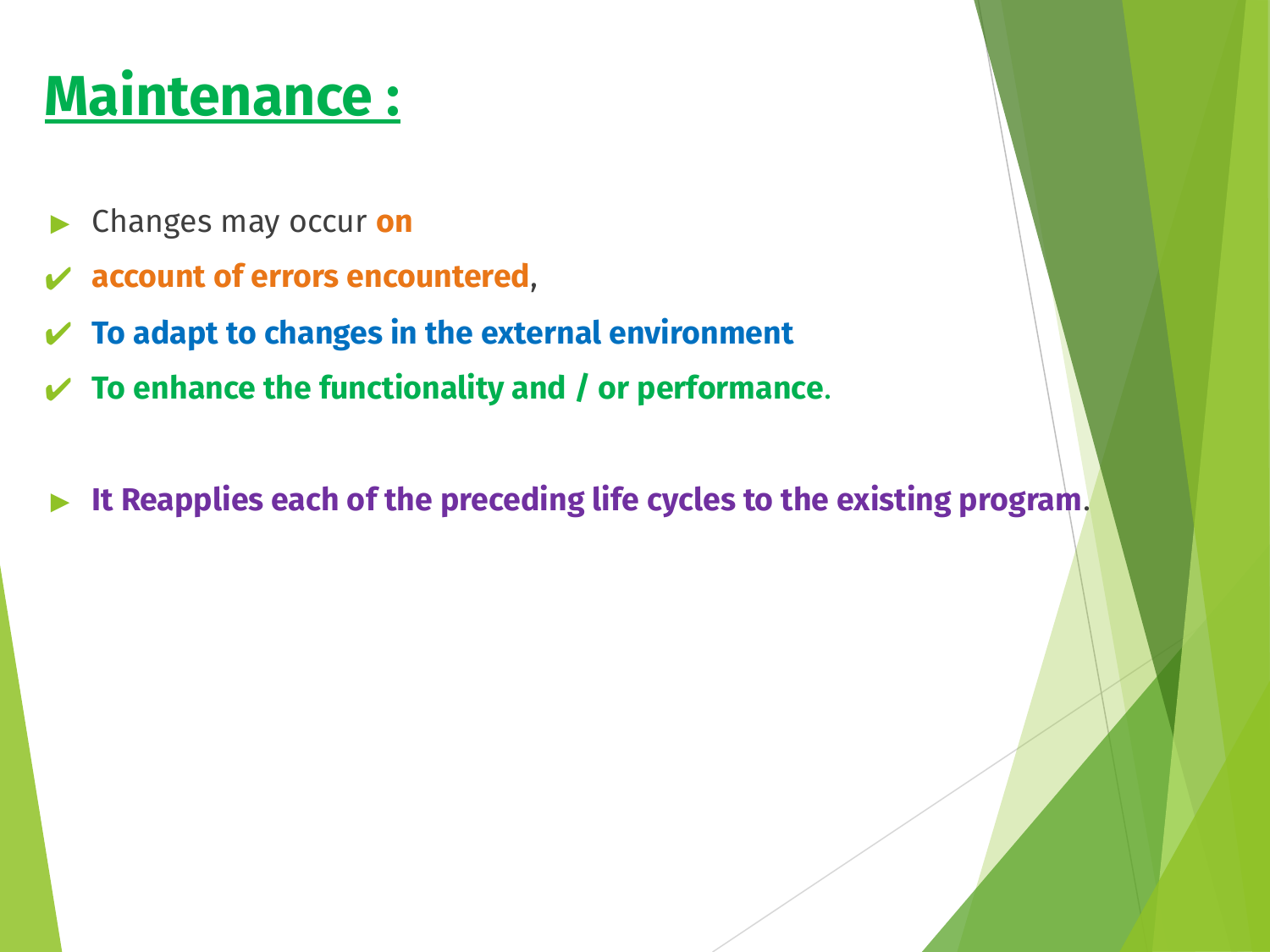

Maintenance :

Changes may occur on
account of errors encountered,
To adapt to changes in the external environment
To enhance the functionality and / or performance.

It Reapplies each of the preceding life cycles to the existing program.